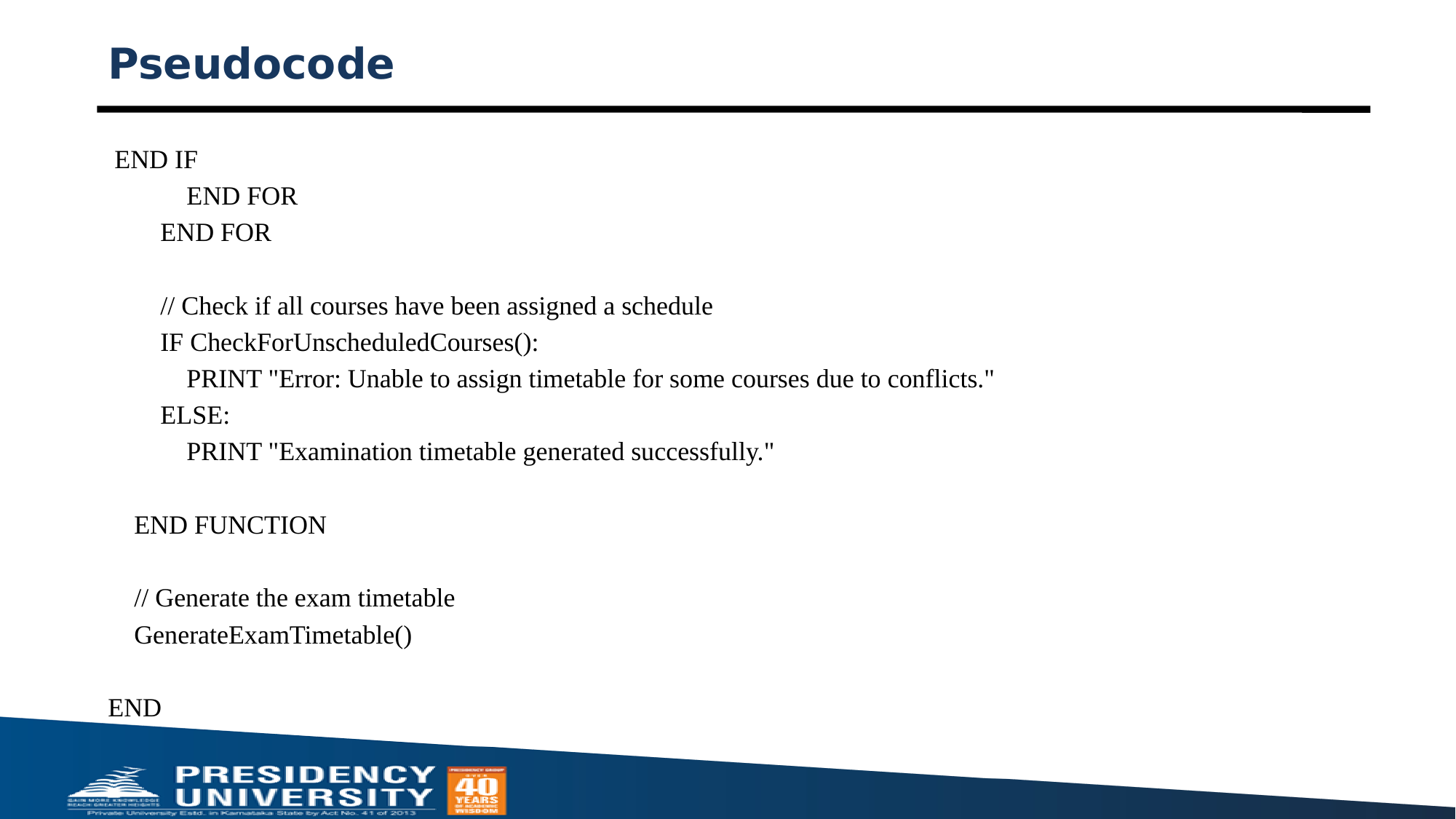

# Pseudocode
 END IF
            END FOR
        END FOR

        // Check if all courses have been assigned a schedule
        IF CheckForUnscheduledCourses():
            PRINT "Error: Unable to assign timetable for some courses due to conflicts."
        ELSE:
            PRINT "Examination timetable generated successfully."

    END FUNCTION

    // Generate the exam timetable
    GenerateExamTimetable()

END